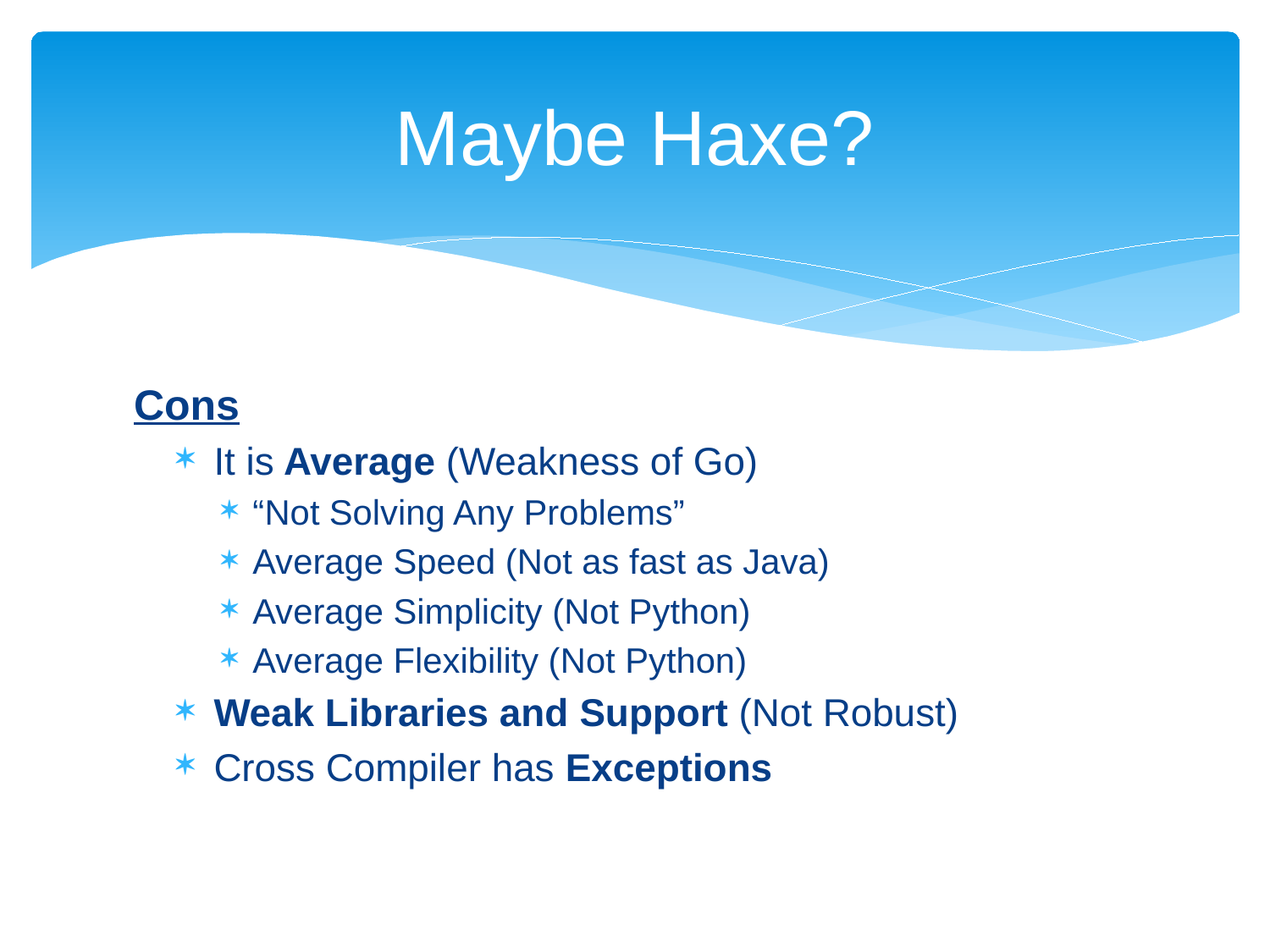

# Maybe Haxe?
Cons
It is Average (Weakness of Go)
“Not Solving Any Problems”
Average Speed (Not as fast as Java)
Average Simplicity (Not Python)
Average Flexibility (Not Python)
Weak Libraries and Support (Not Robust)
Cross Compiler has Exceptions